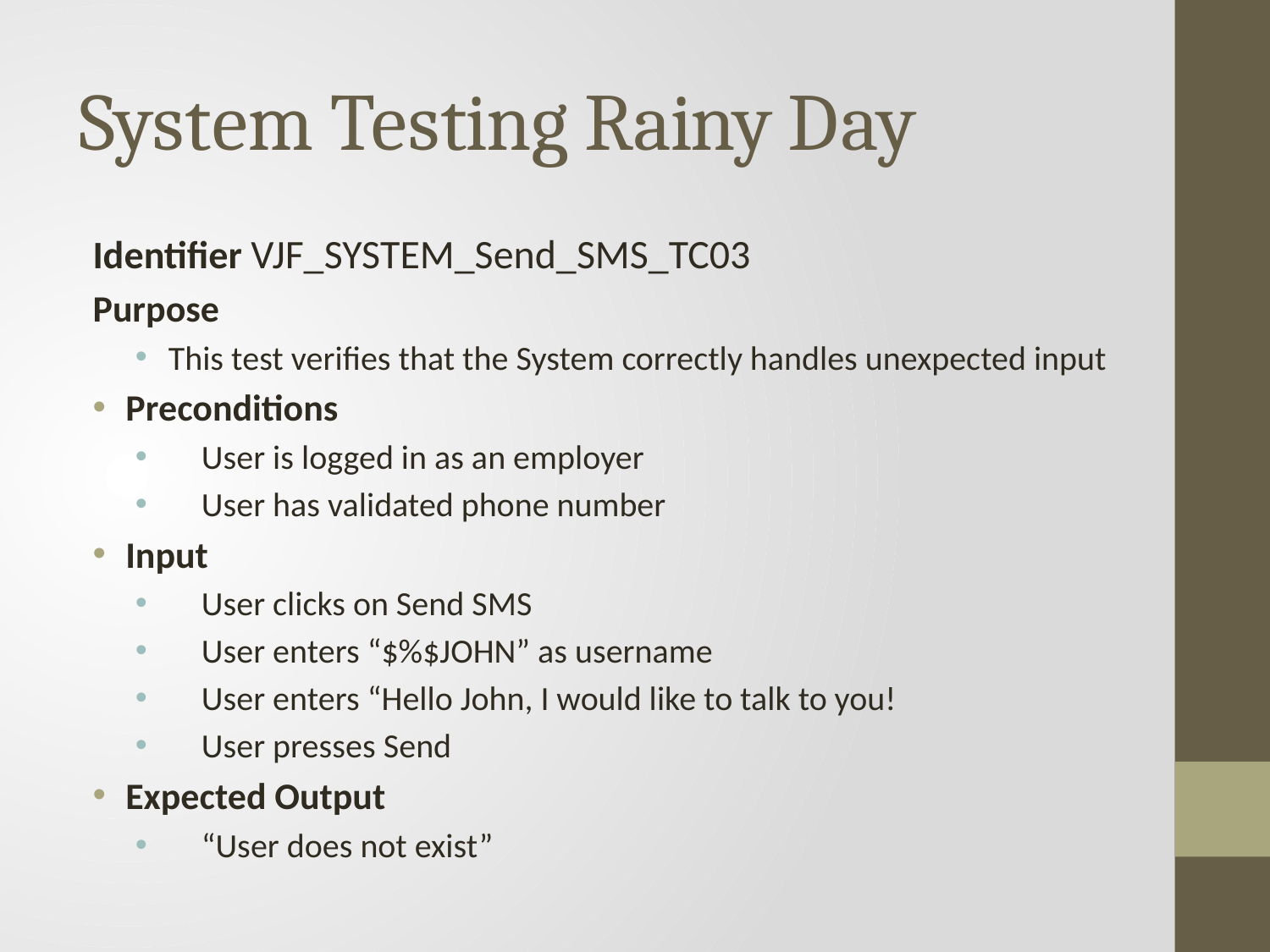

# System Testing Rainy Day
Identifier VJF_SYSTEM_Send_SMS_TC03
Purpose
This test verifies that the System correctly handles unexpected input
Preconditions
User is logged in as an employer
User has validated phone number
Input
User clicks on Send SMS
User enters “$%$JOHN” as username
User enters “Hello John, I would like to talk to you!
User presses Send
Expected Output
“User does not exist”